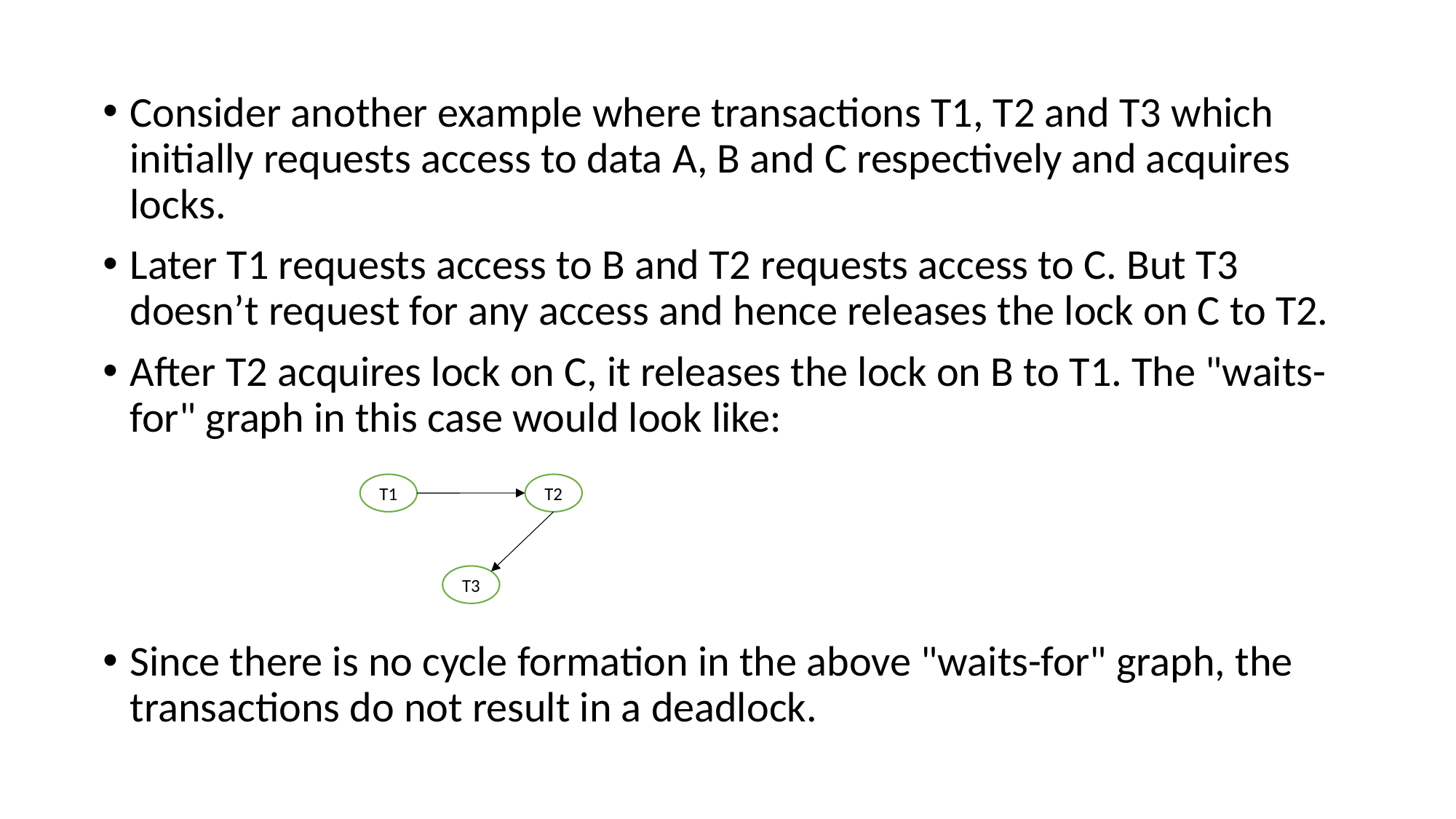

Consider another example where transactions T1, T2 and T3 which initially requests access to data A, B and C respectively and acquires locks.
Later T1 requests access to B and T2 requests access to C. But T3 doesn’t request for any access and hence releases the lock on C to T2.
After T2 acquires lock on C, it releases the lock on B to T1. The "waits-for" graph in this case would look like:

Since there is no cycle formation in the above "waits-for" graph, the transactions do not result in a deadlock.
T1
T2
T3